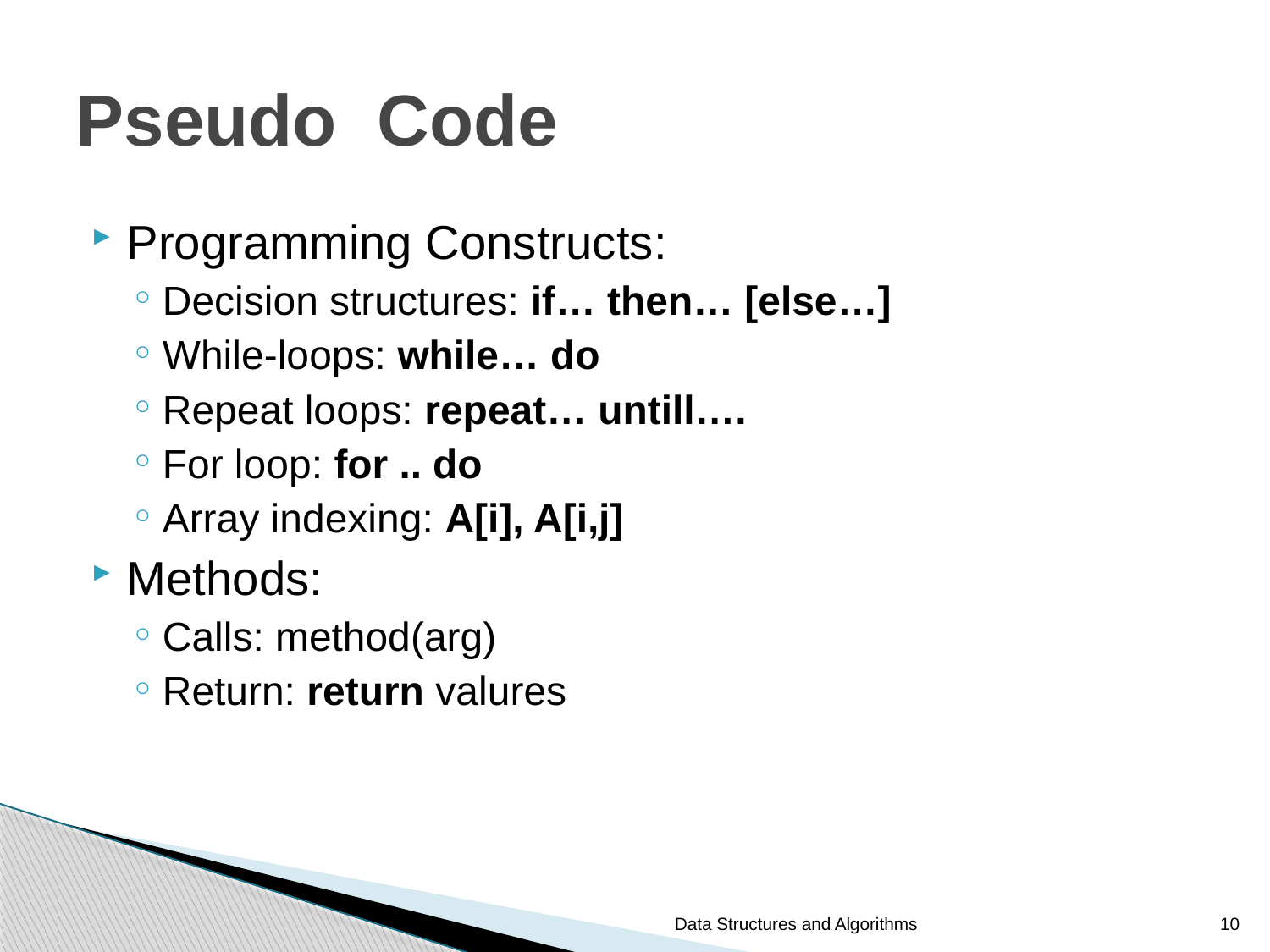

# Pseudo  Code
Programming Constructs:
Decision structures: if… then… [else…]
While-loops: while… do
Repeat loops: repeat… untill….
For loop: for .. do
Array indexing: A[i], A[i,j]
Methods:
Calls: method(arg)
Return: return valures

Data Structures and Algorithms
10